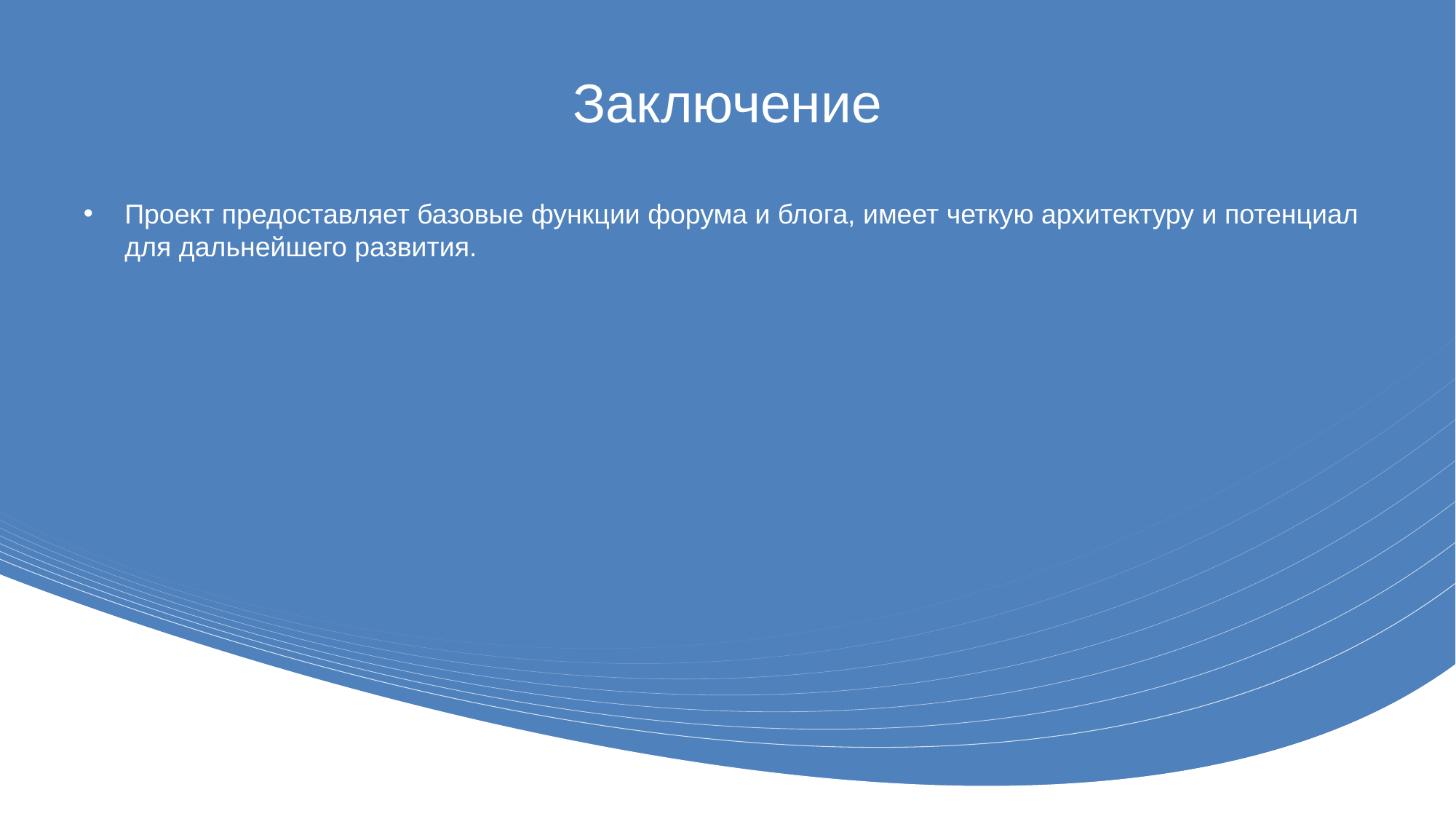

# Заключение
Проект предоставляет базовые функции форума и блога, имеет четкую архитектуру и потенциал для дальнейшего развития.